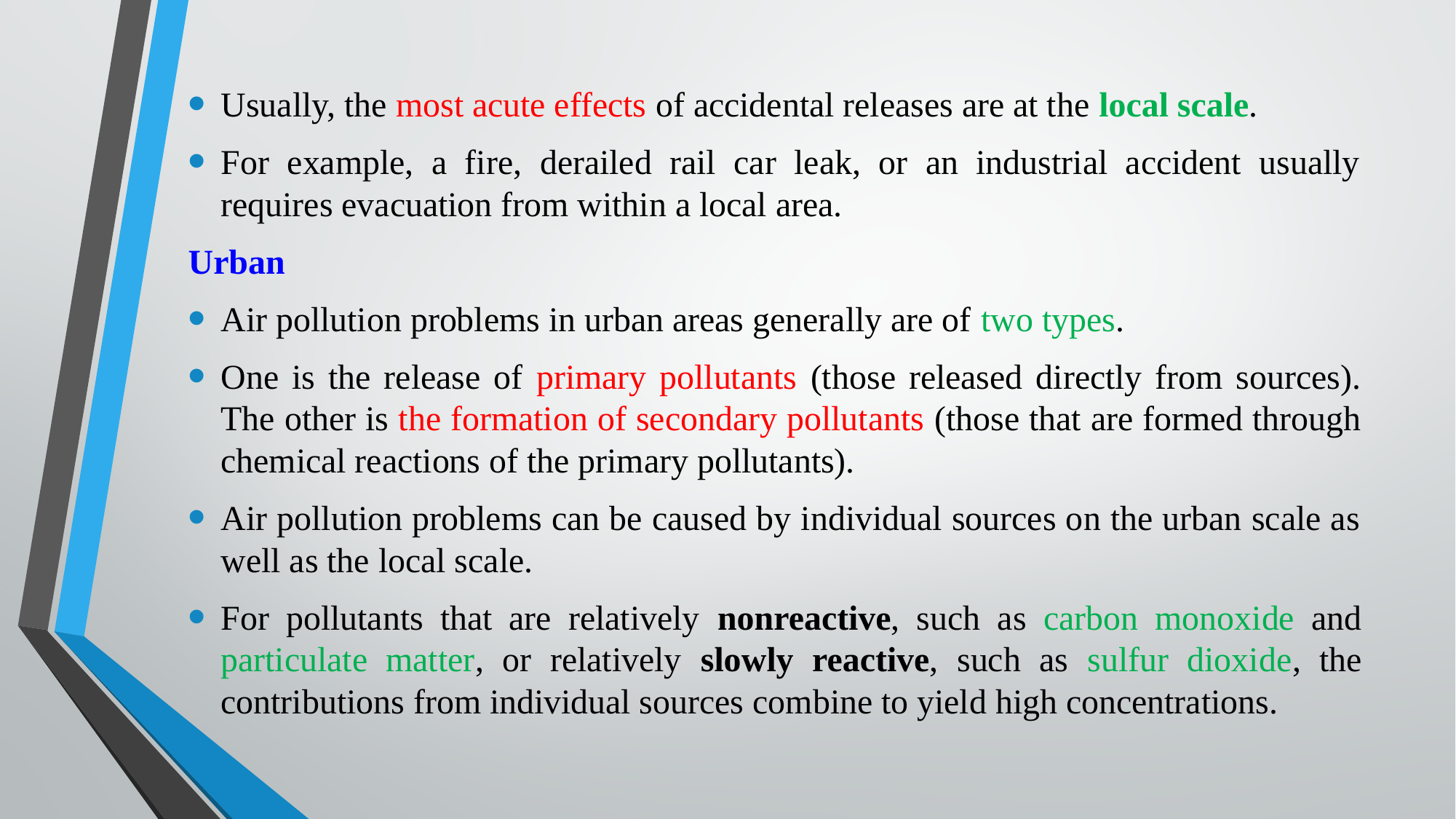

Usually, the most acute effects of accidental releases are at the local scale.
For example, a fire, derailed rail car leak, or an industrial accident usually requires evacuation from within a local area.
Urban
Air pollution problems in urban areas generally are of two types.
One is the release of primary pollutants (those released directly from sources). The other is the formation of secondary pollutants (those that are formed through chemical reactions of the primary pollutants).
Air pollution problems can be caused by individual sources on the urban scale as well as the local scale.
For pollutants that are relatively nonreactive, such as carbon monoxide and particulate matter, or relatively slowly reactive, such as sulfur dioxide, the contributions from individual sources combine to yield high concentrations.